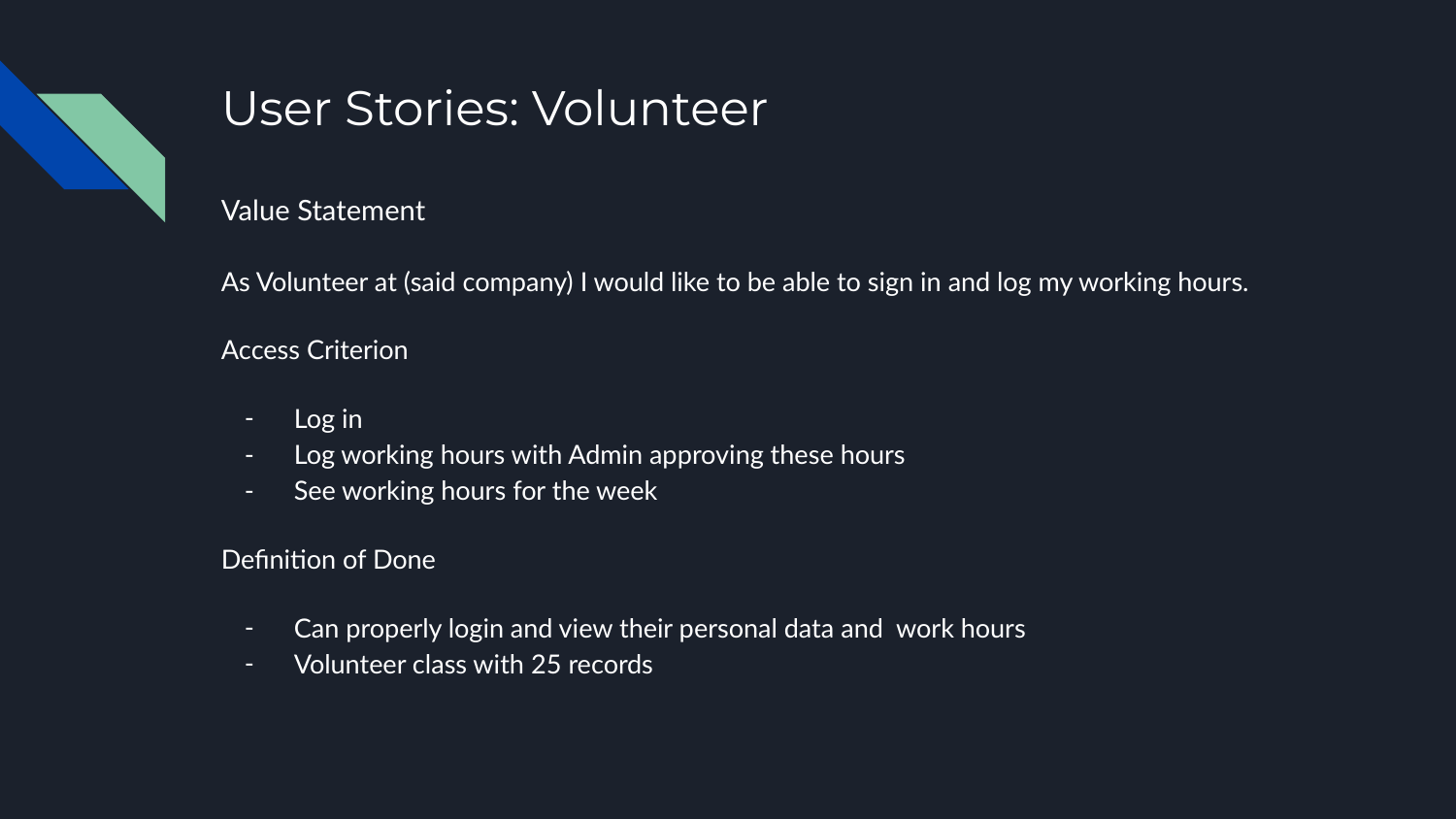

# User Stories: Volunteer
Value Statement

As Volunteer at (said company) I would like to be able to sign in and log my working hours.
Access Criterion
Log in
Log working hours with Admin approving these hours
See working hours for the week
Definition of Done
Can properly login and view their personal data and  work hours
Volunteer class with 25 records